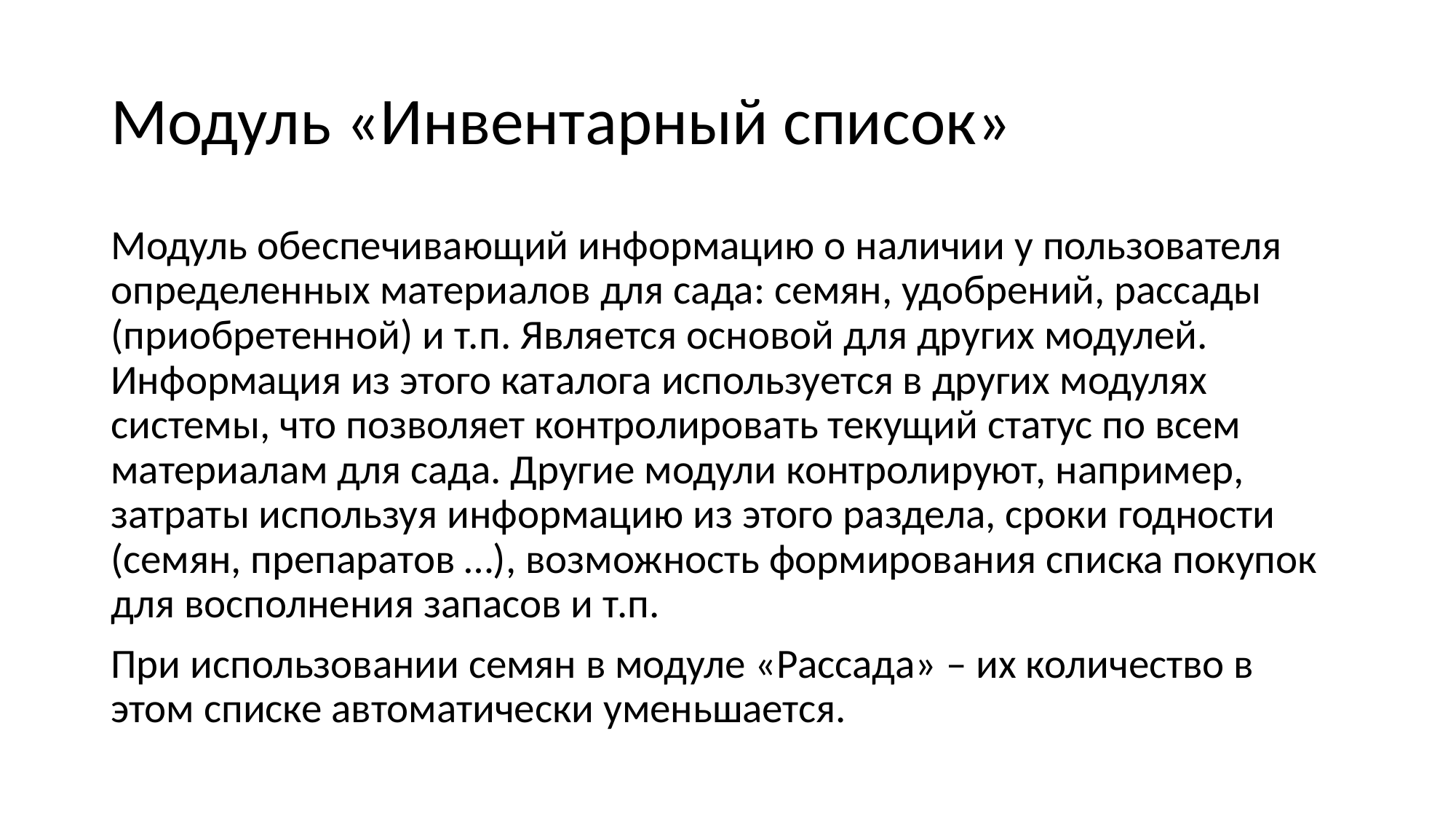

# Модуль «Инвентарный список»
Модуль обеспечивающий информацию о наличии у пользователя определенных материалов для сада: семян, удобрений, рассады (приобретенной) и т.п. Является основой для других модулей. Информация из этого каталога используется в других модулях системы, что позволяет контролировать текущий статус по всем материалам для сада. Другие модули контролируют, например, затраты используя информацию из этого раздела, сроки годности (семян, препаратов …), возможность формирования списка покупок для восполнения запасов и т.п.
При использовании семян в модуле «Рассада» – их количество в этом списке автоматически уменьшается.